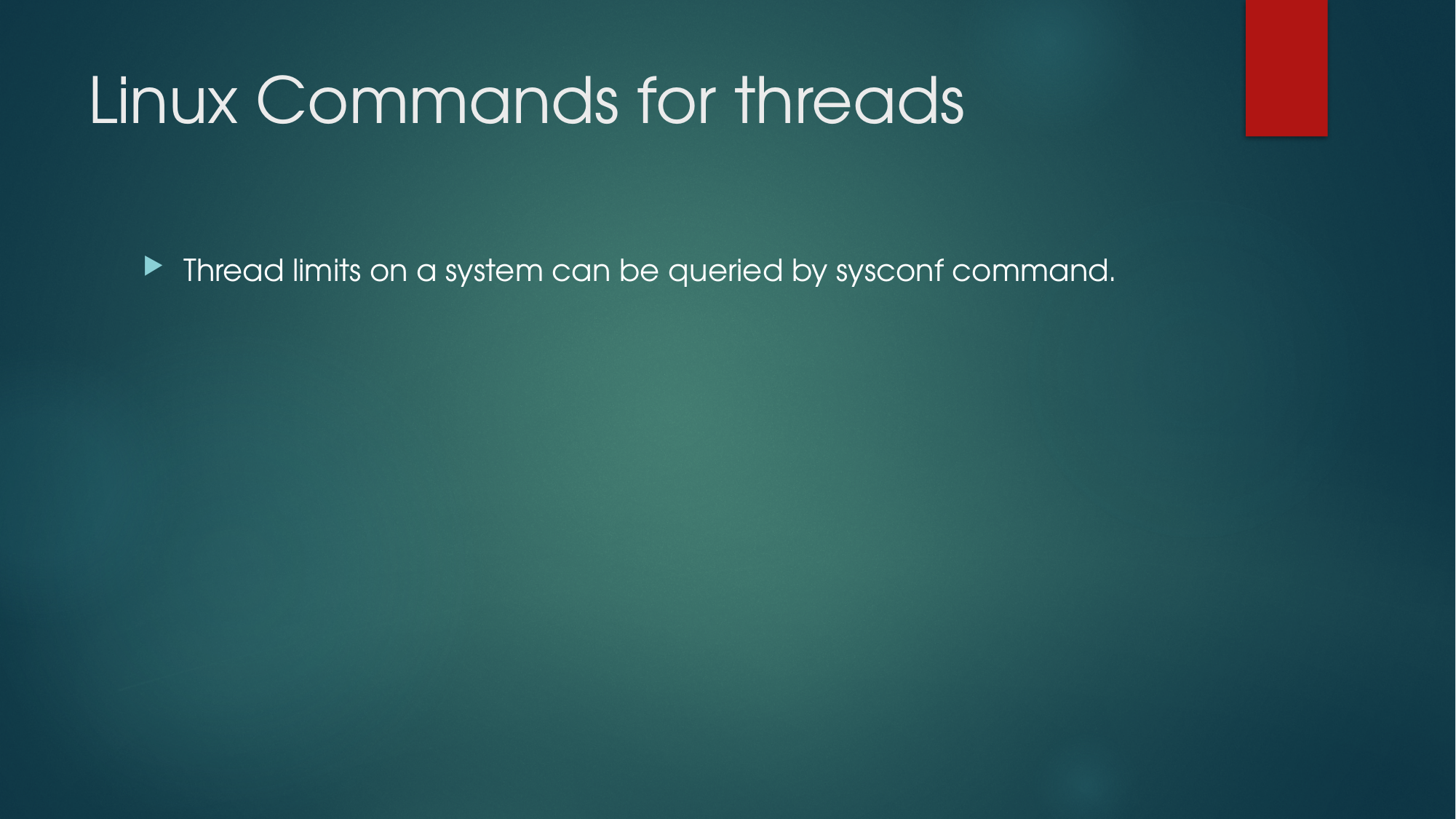

# Linux Commands for threads
Thread limits on a system can be queried by sysconf command.